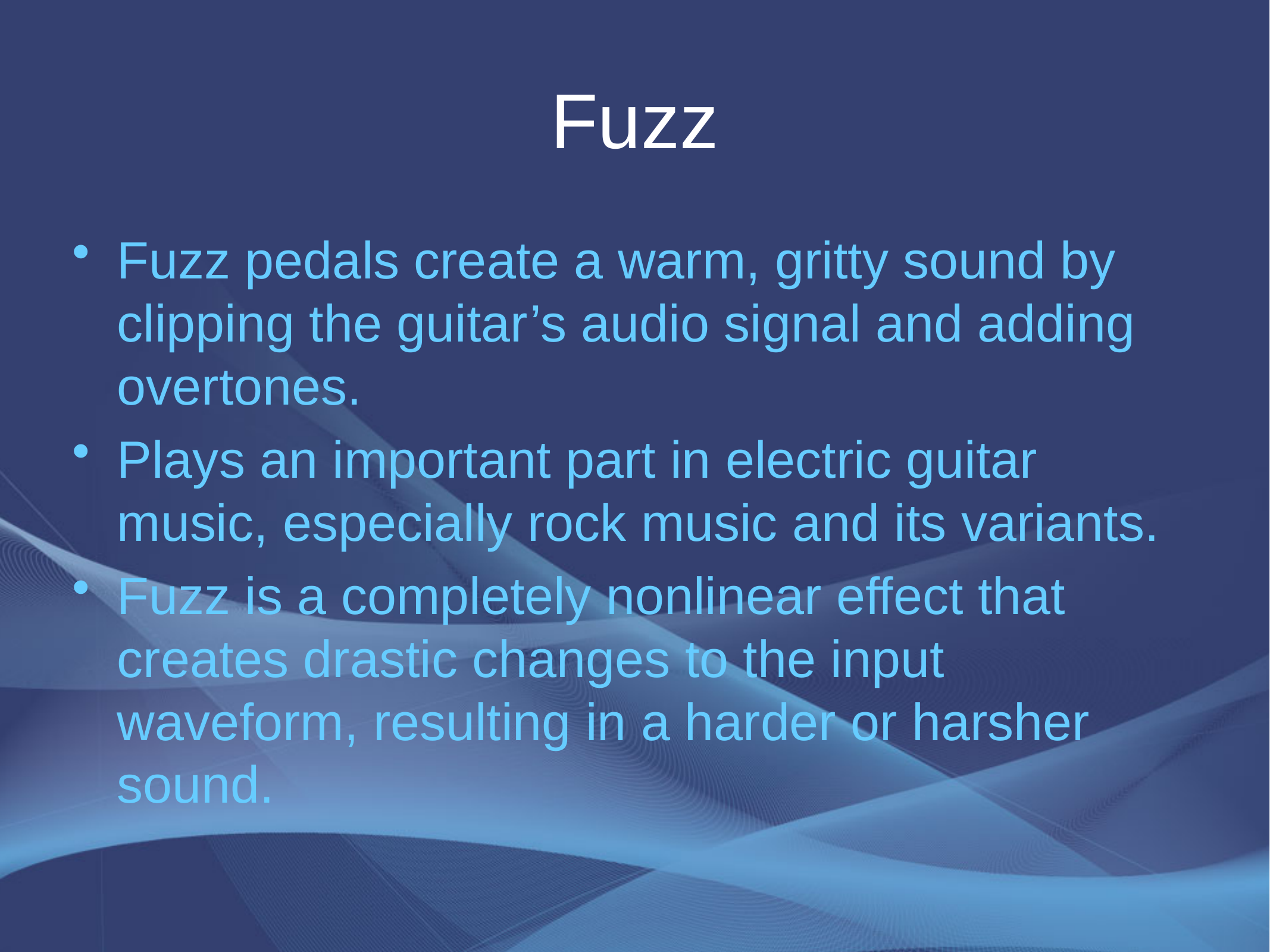

# Fuzz
Fuzz pedals create a warm, gritty sound by clipping the guitar’s audio signal and adding overtones.
Plays an important part in electric guitar music, especially rock music and its variants.
Fuzz is a completely nonlinear effect that creates drastic changes to the input waveform, resulting in a harder or harsher sound.